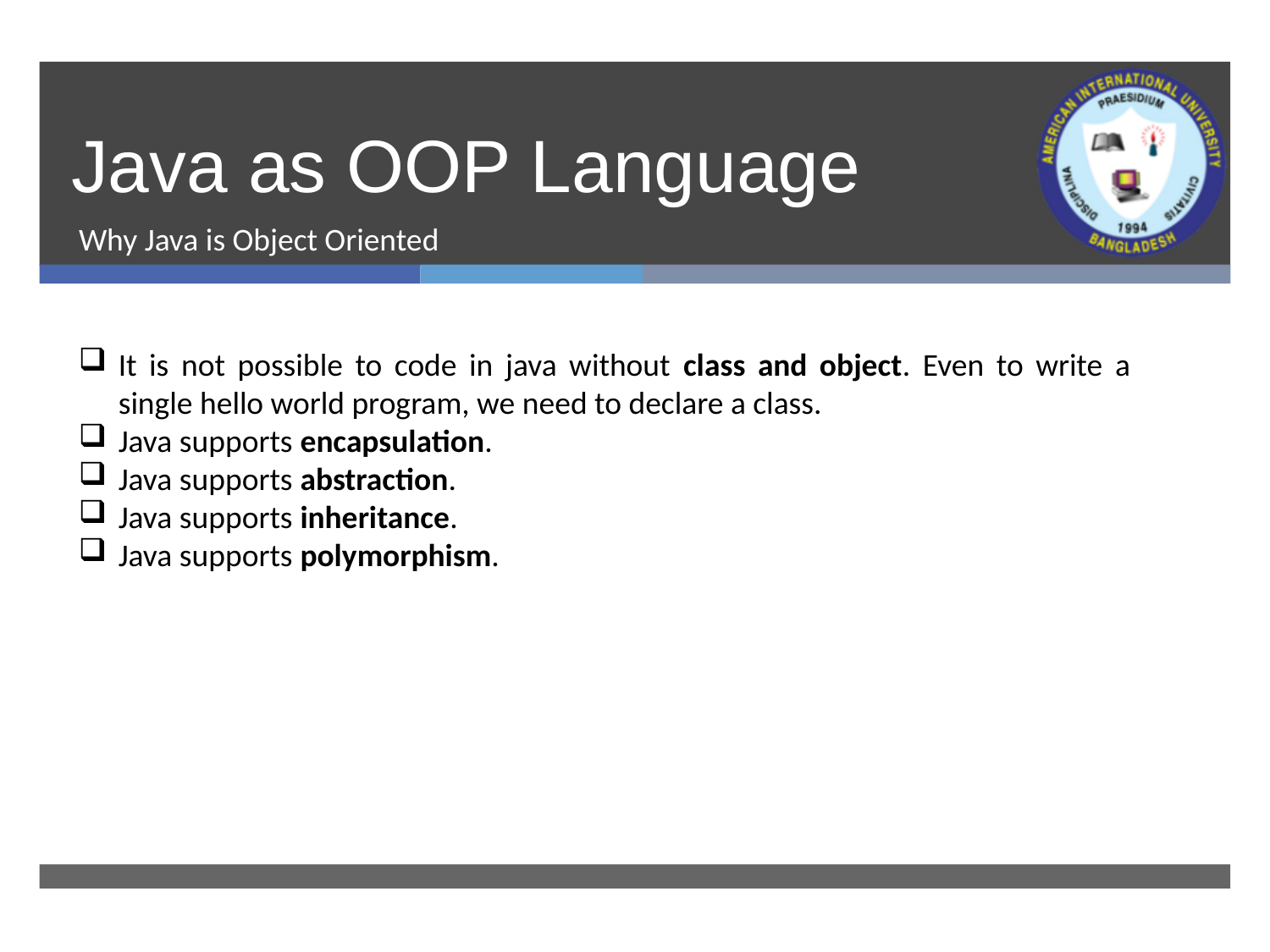

# Java as OOP Language
Why Java is Object Oriented
It is not possible to code in java without class and object. Even to write a single hello world program, we need to declare a class.
Java supports encapsulation.
Java supports abstraction.
Java supports inheritance.
Java supports polymorphism.